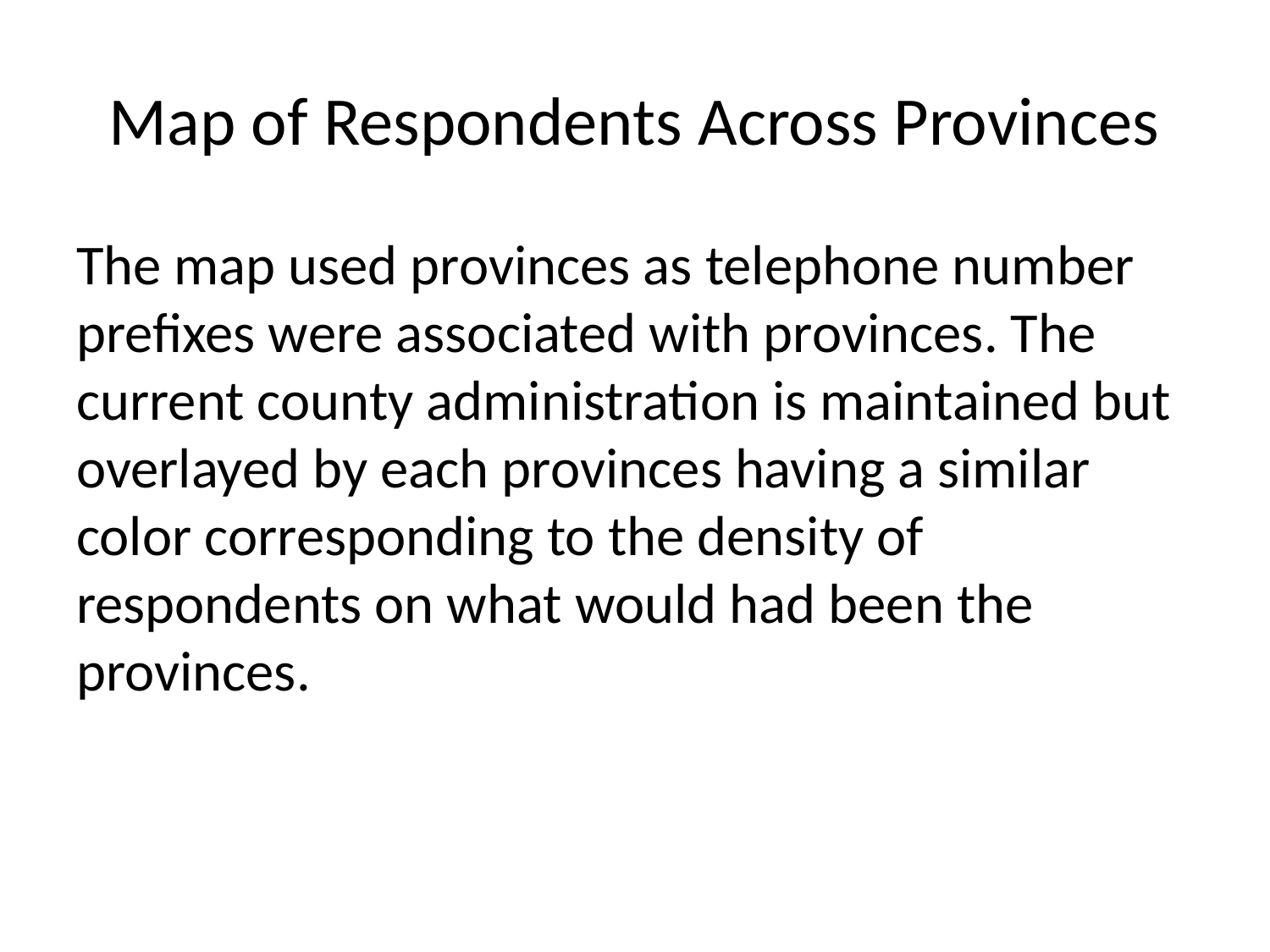

# Map of Respondents Across Provinces
The map used provinces as telephone number prefixes were associated with provinces. The current county administration is maintained but overlayed by each provinces having a similar color corresponding to the density of respondents on what would had been the provinces.